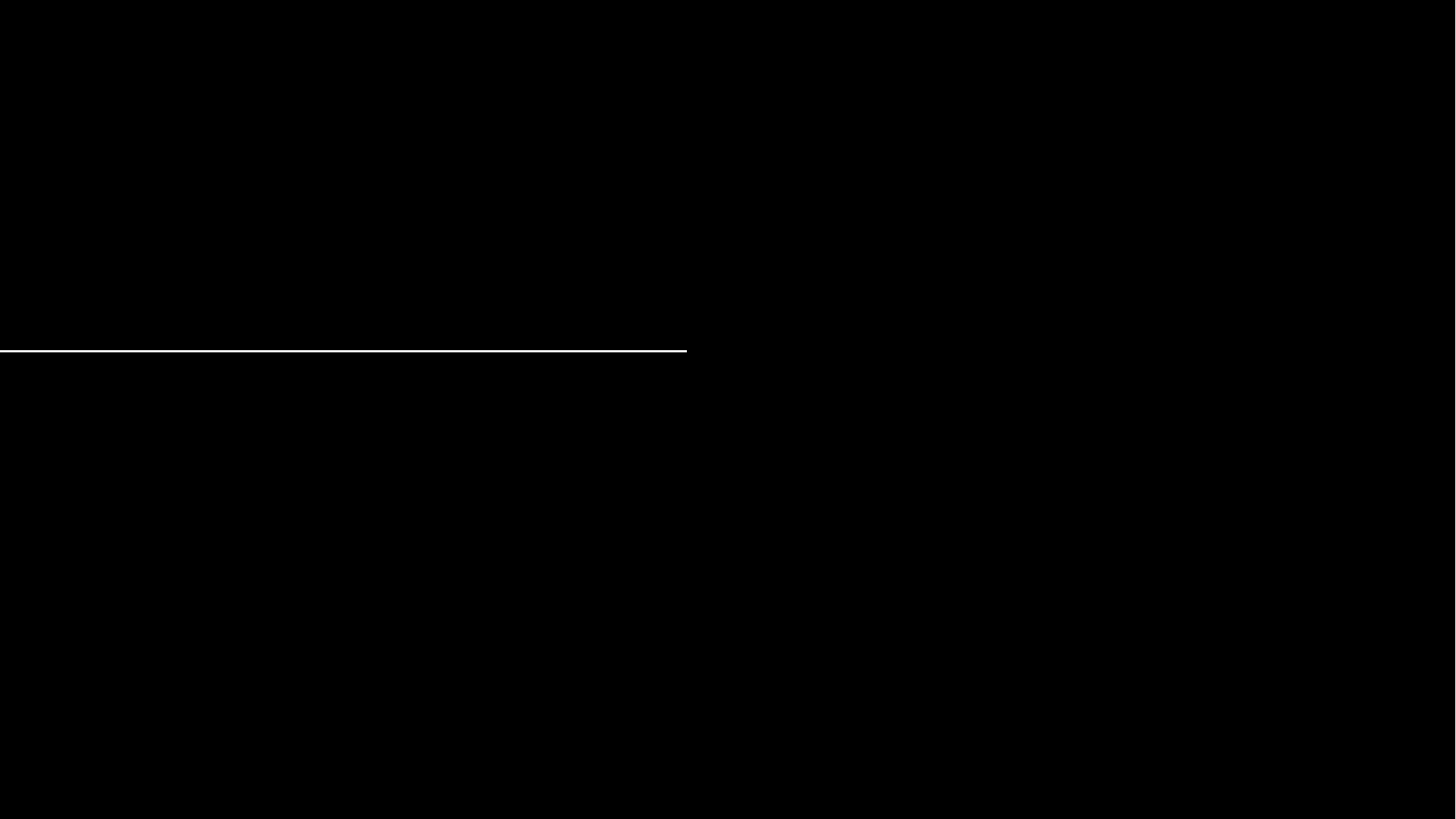

# Speed limit
Maggie, Angela, Kyth, Blake